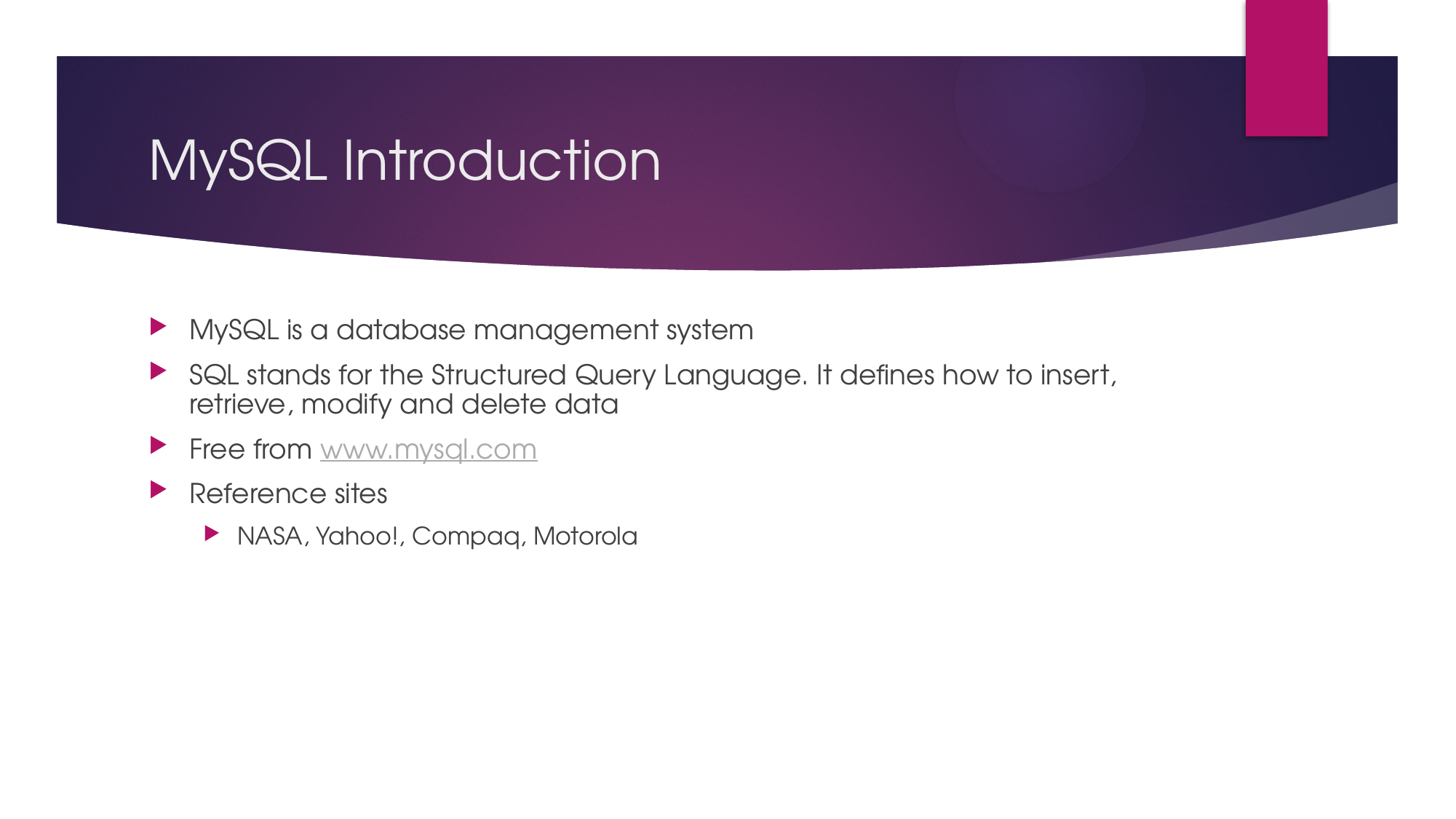

# MySQL Introduction
MySQL is a database management system
SQL stands for the Structured Query Language. It defines how to insert, retrieve, modify and delete data
Free from www.mysql.com
Reference sites
NASA, Yahoo!, Compaq, Motorola